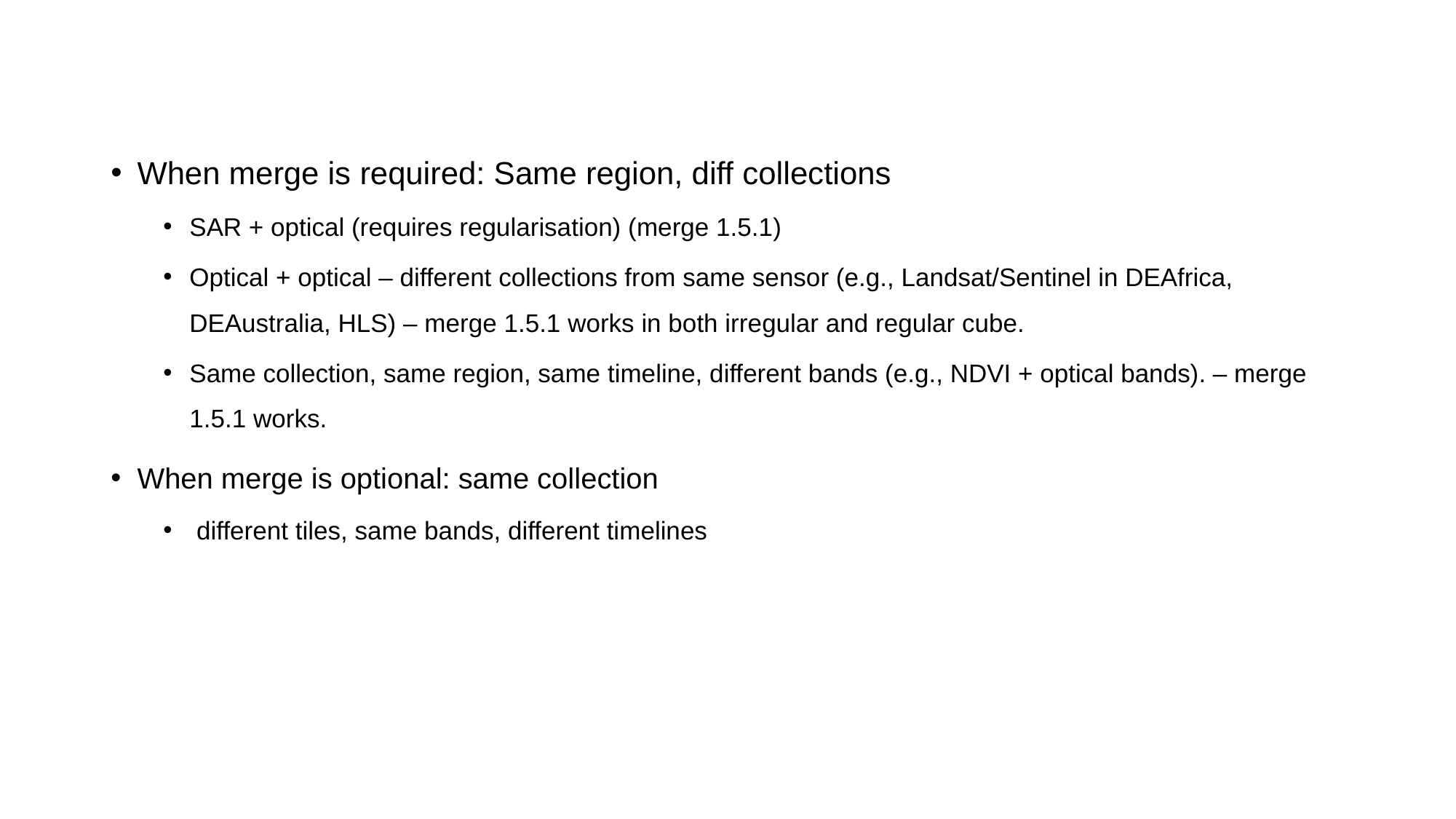

When merge is required: Same region, diff collections
SAR + optical (requires regularisation) (merge 1.5.1)
Optical + optical – different collections from same sensor (e.g., Landsat/Sentinel in DEAfrica, DEAustralia, HLS) – merge 1.5.1 works in both irregular and regular cube.
Same collection, same region, same timeline, different bands (e.g., NDVI + optical bands). – merge 1.5.1 works.
When merge is optional: same collection
 different tiles, same bands, different timelines